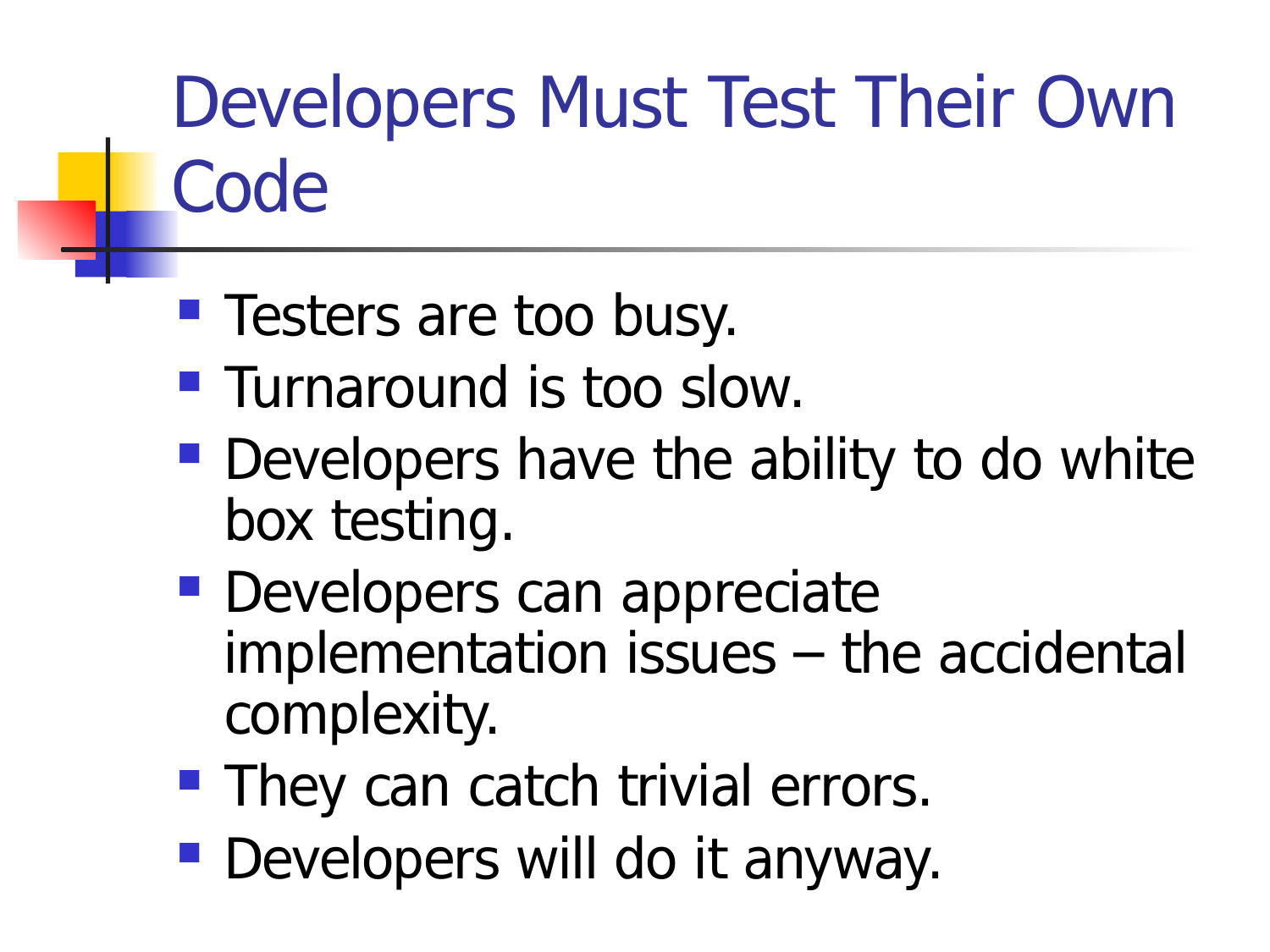

# Developers Must Test Their Own Code
Testers are too busy.
Turnaround is too slow.
Developers have the ability to do white box testing.
Developers can appreciate implementation issues – the accidental complexity.
They can catch trivial errors.
Developers will do it anyway.